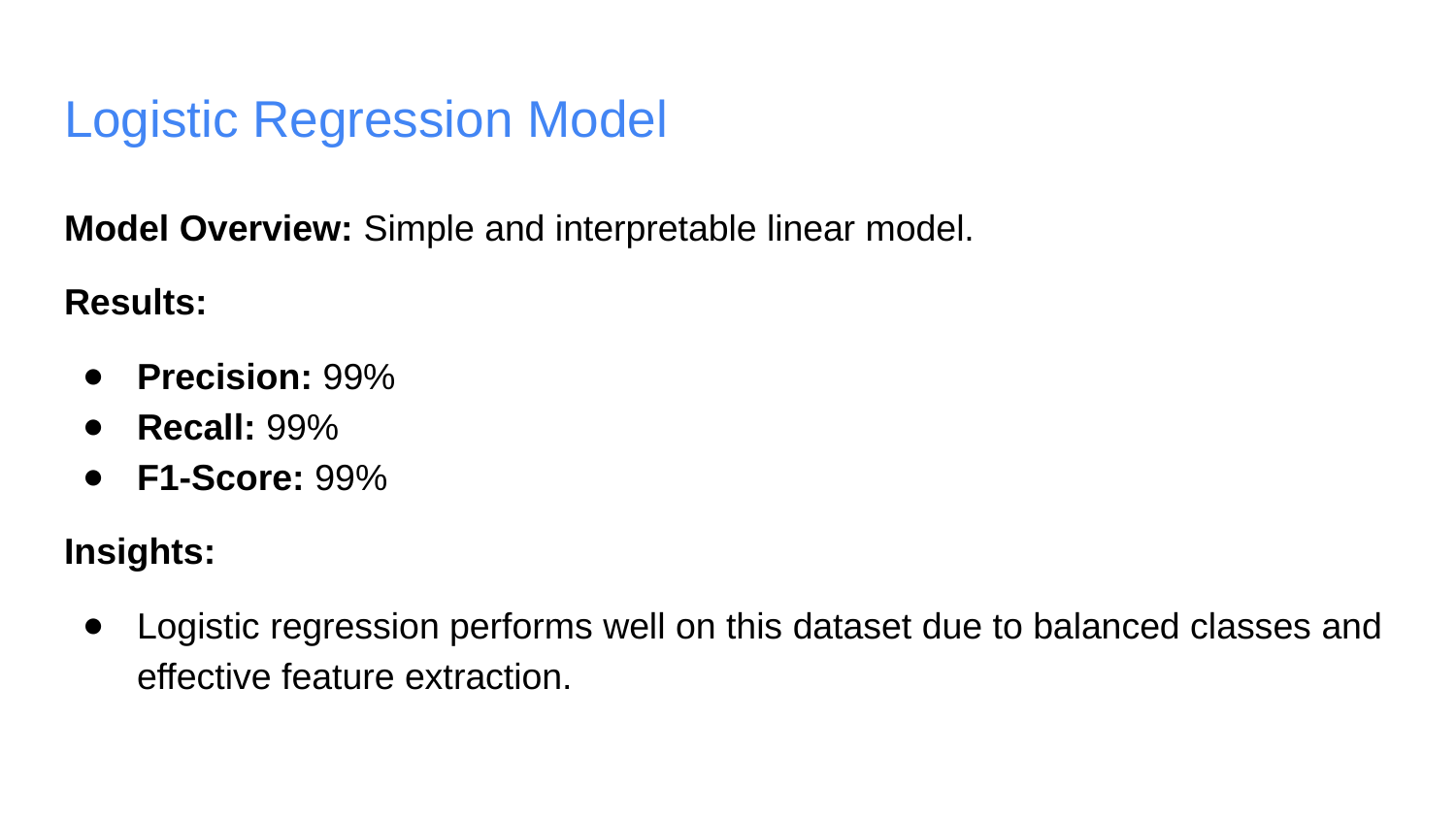

# Logistic Regression Model
Model Overview: Simple and interpretable linear model.
Results:
Precision: 99%
Recall: 99%
F1-Score: 99%
Insights:
Logistic regression performs well on this dataset due to balanced classes and effective feature extraction.